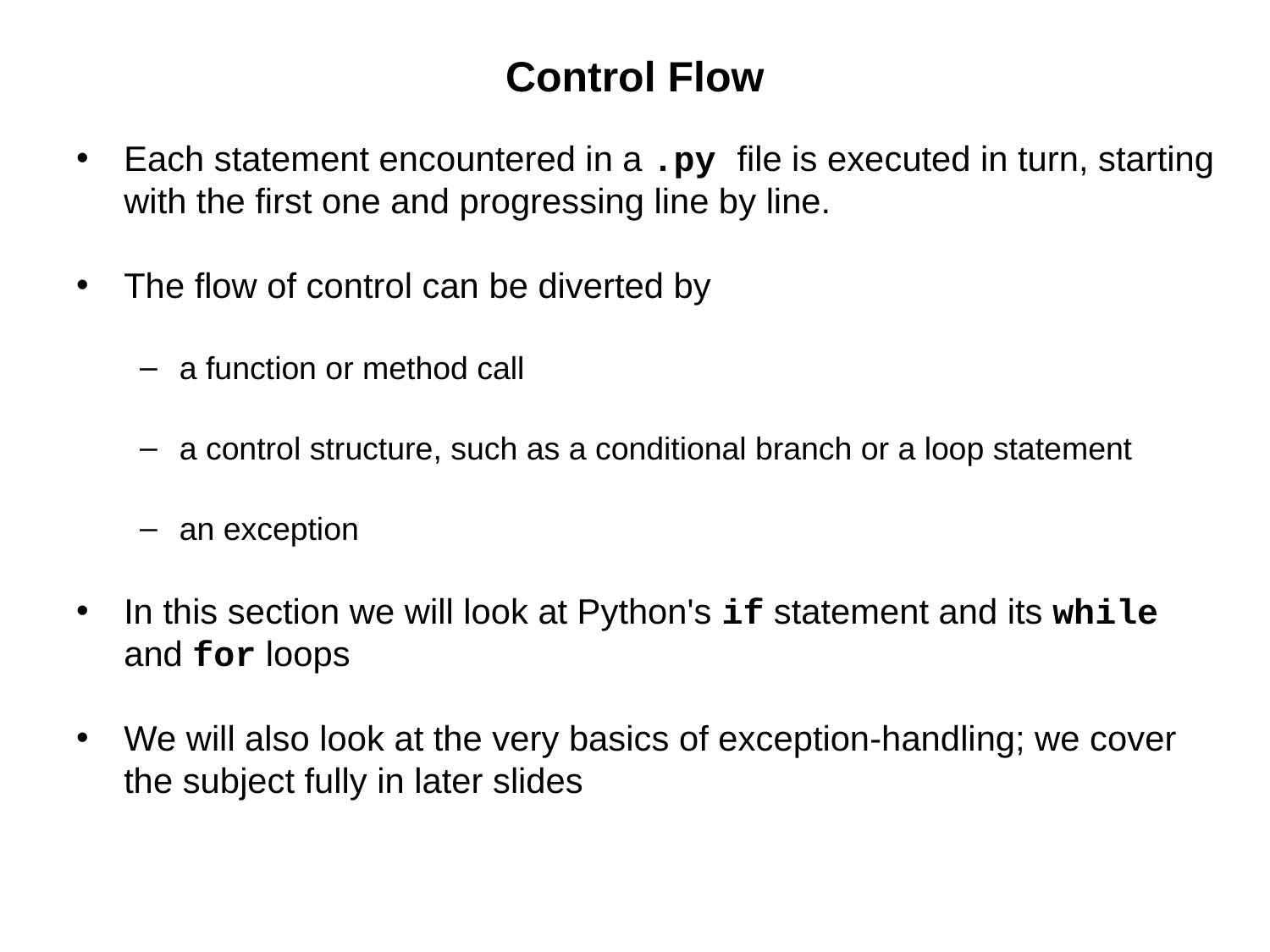

# Control Flow
Each statement encountered in a .py file is executed in turn, starting with the first one and progressing line by line.
The flow of control can be diverted by
a function or method call
a control structure, such as a conditional branch or a loop statement
an exception
In this section we will look at Python's if statement and its while and for loops
We will also look at the very basics of exception-handling; we cover the subject fully in later slides